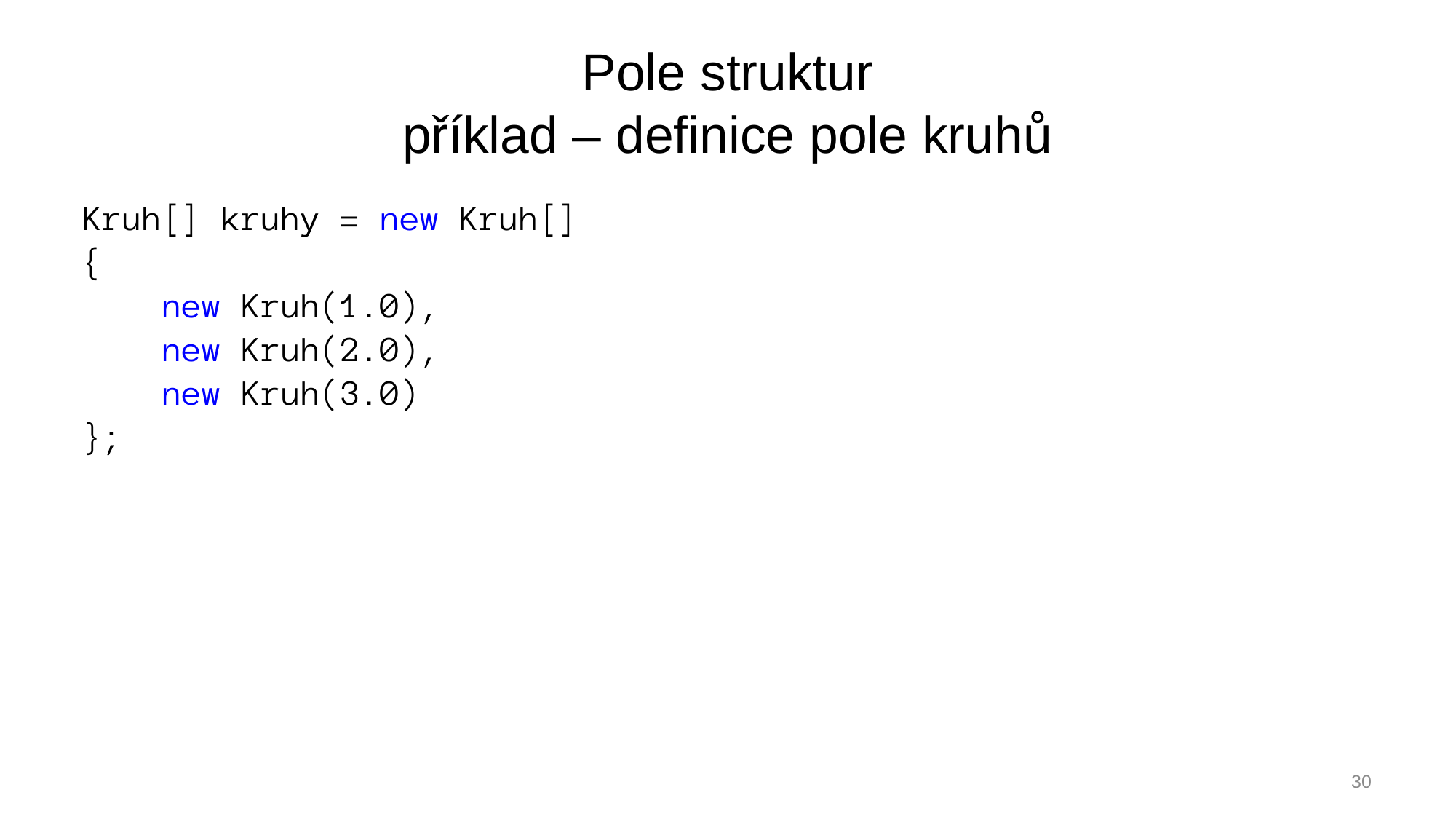

# Pole struktur příklad – definice pole kruhů
Kruh[] kruhy = new Kruh[]
{
    new Kruh(1.0),
    new Kruh(2.0),
    new Kruh(3.0)
};
30